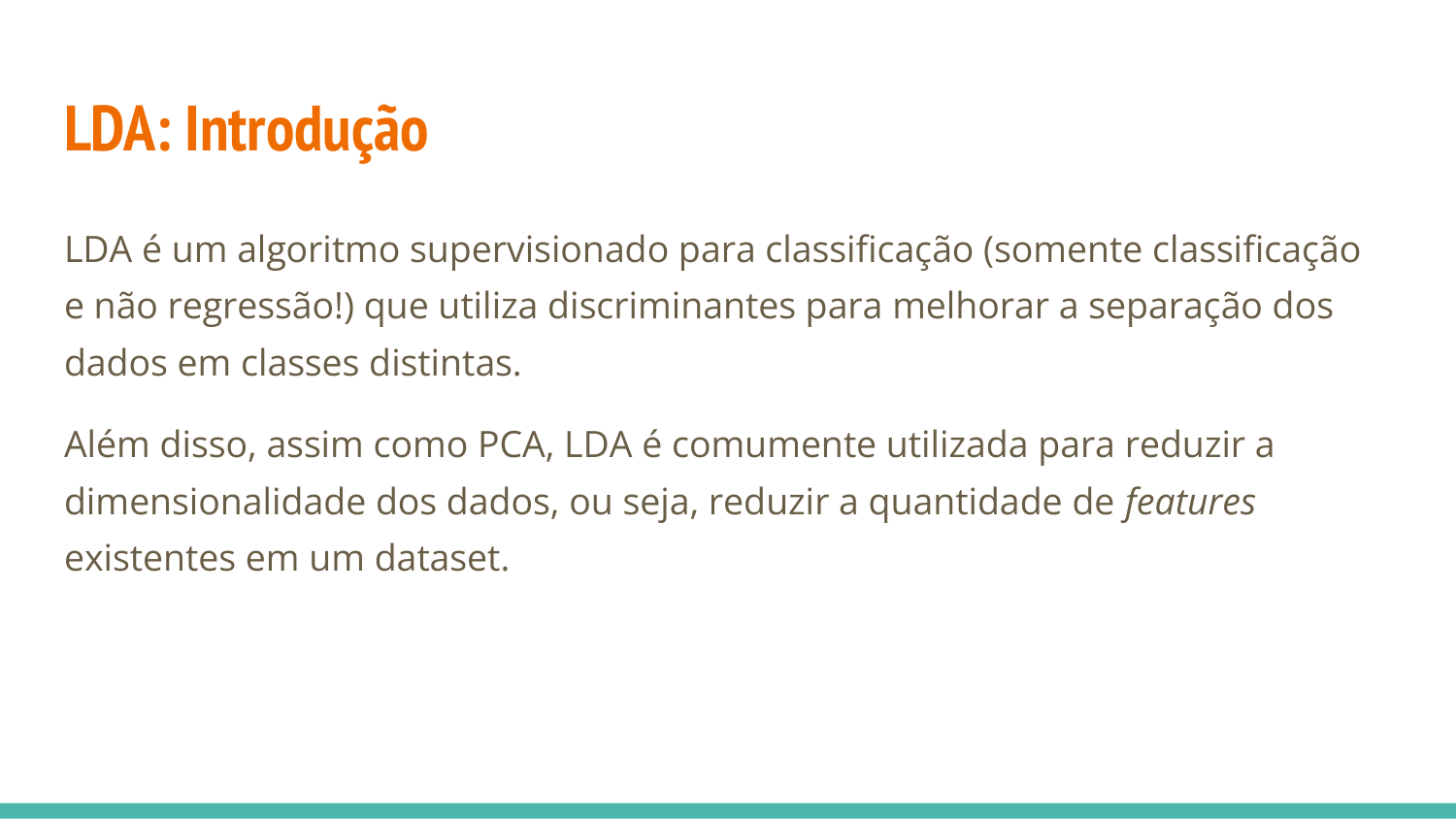

# LDA: Introdução
LDA é um algoritmo supervisionado para classificação (somente classificação e não regressão!) que utiliza discriminantes para melhorar a separação dos dados em classes distintas.
Além disso, assim como PCA, LDA é comumente utilizada para reduzir a dimensionalidade dos dados, ou seja, reduzir a quantidade de features existentes em um dataset.